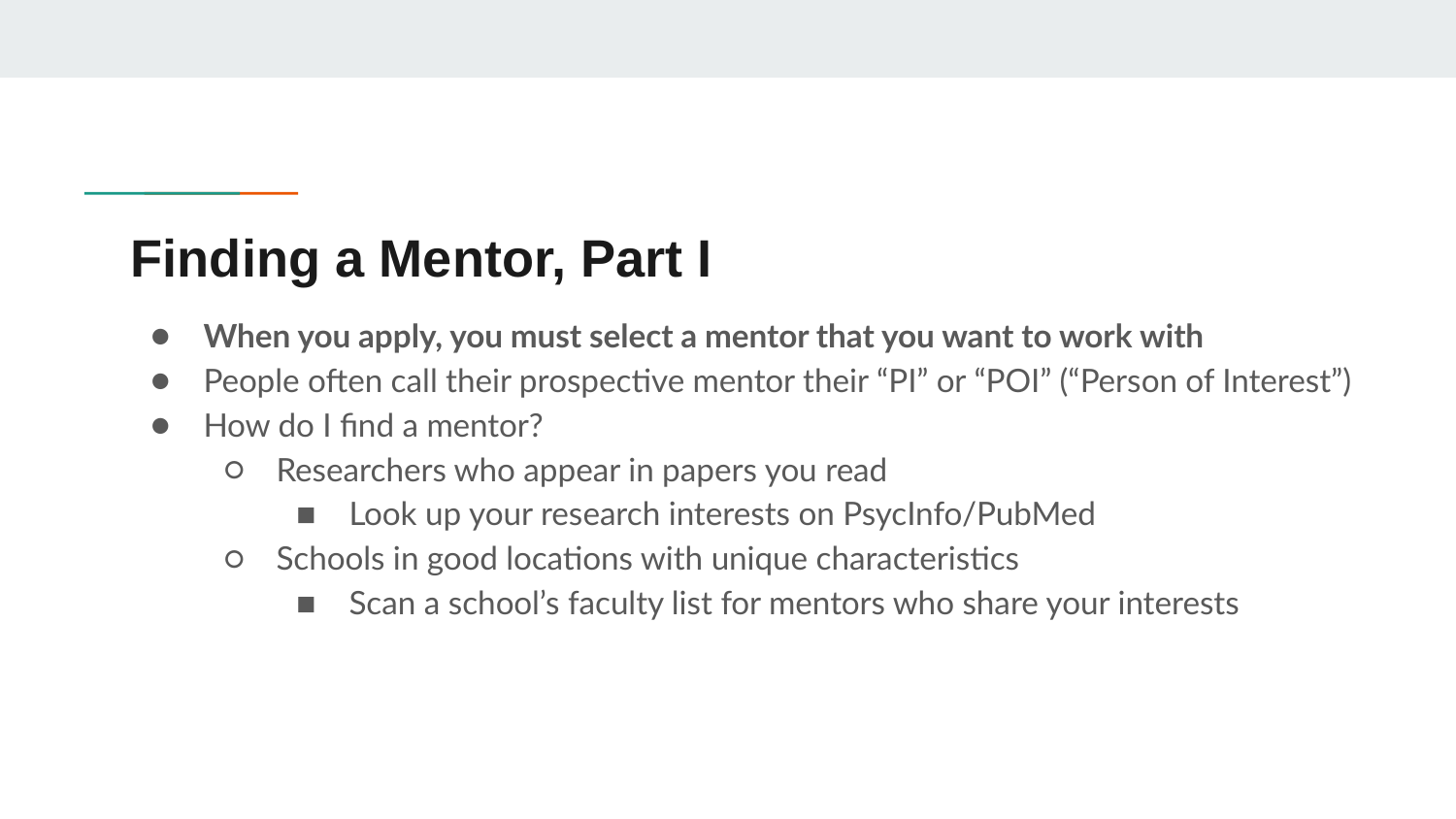

# Finding a Mentor, Part I
When you apply, you must select a mentor that you want to work with
People often call their prospective mentor their “PI” or “POI” (“Person of Interest”)
How do I find a mentor?
Researchers who appear in papers you read
Look up your research interests on PsycInfo/PubMed
Schools in good locations with unique characteristics
Scan a school’s faculty list for mentors who share your interests